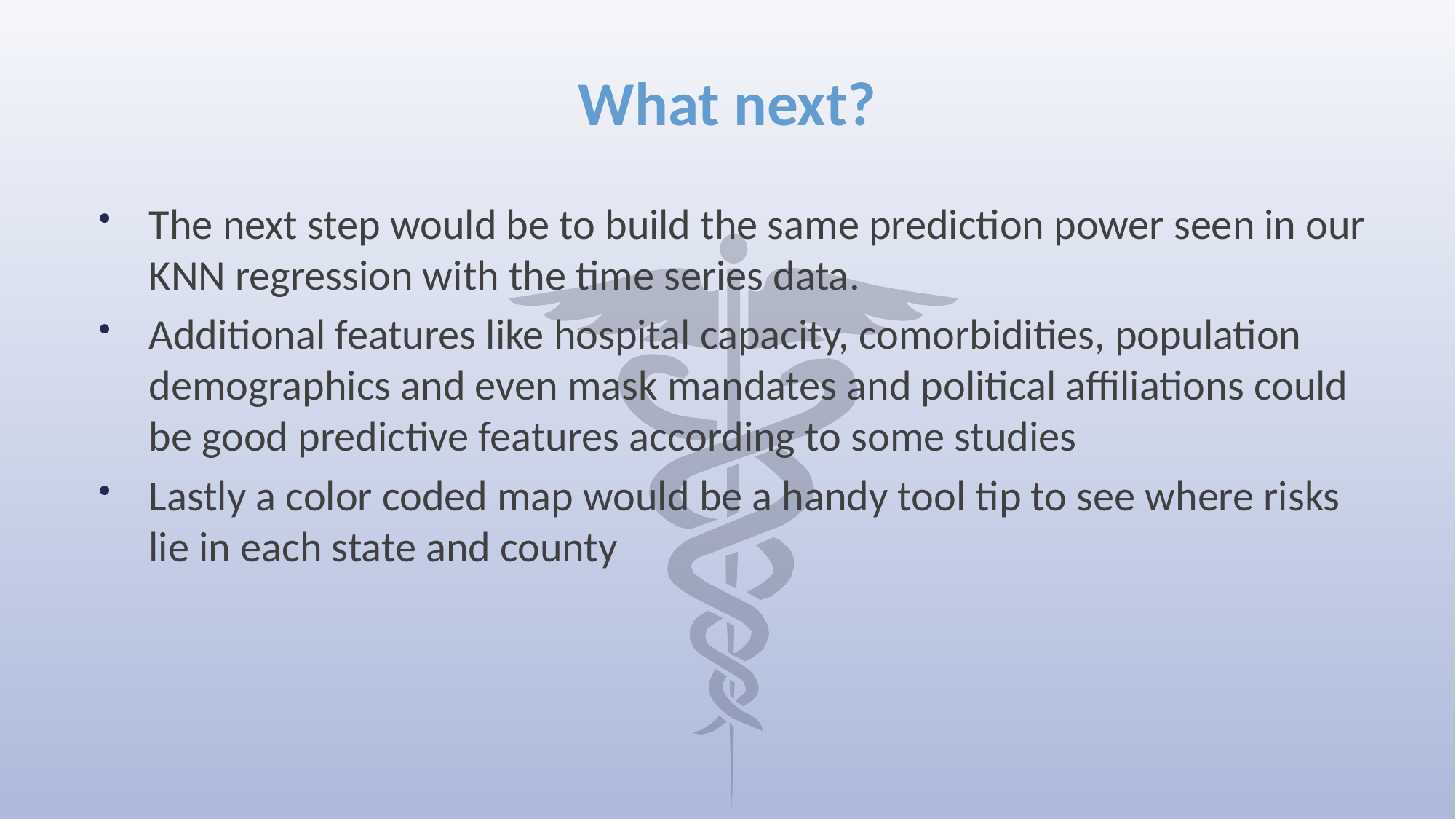

# What next?
The next step would be to build the same prediction power seen in our KNN regression with the time series data.
Additional features like hospital capacity, comorbidities, population demographics and even mask mandates and political affiliations could be good predictive features according to some studies
Lastly a color coded map would be a handy tool tip to see where risks lie in each state and county